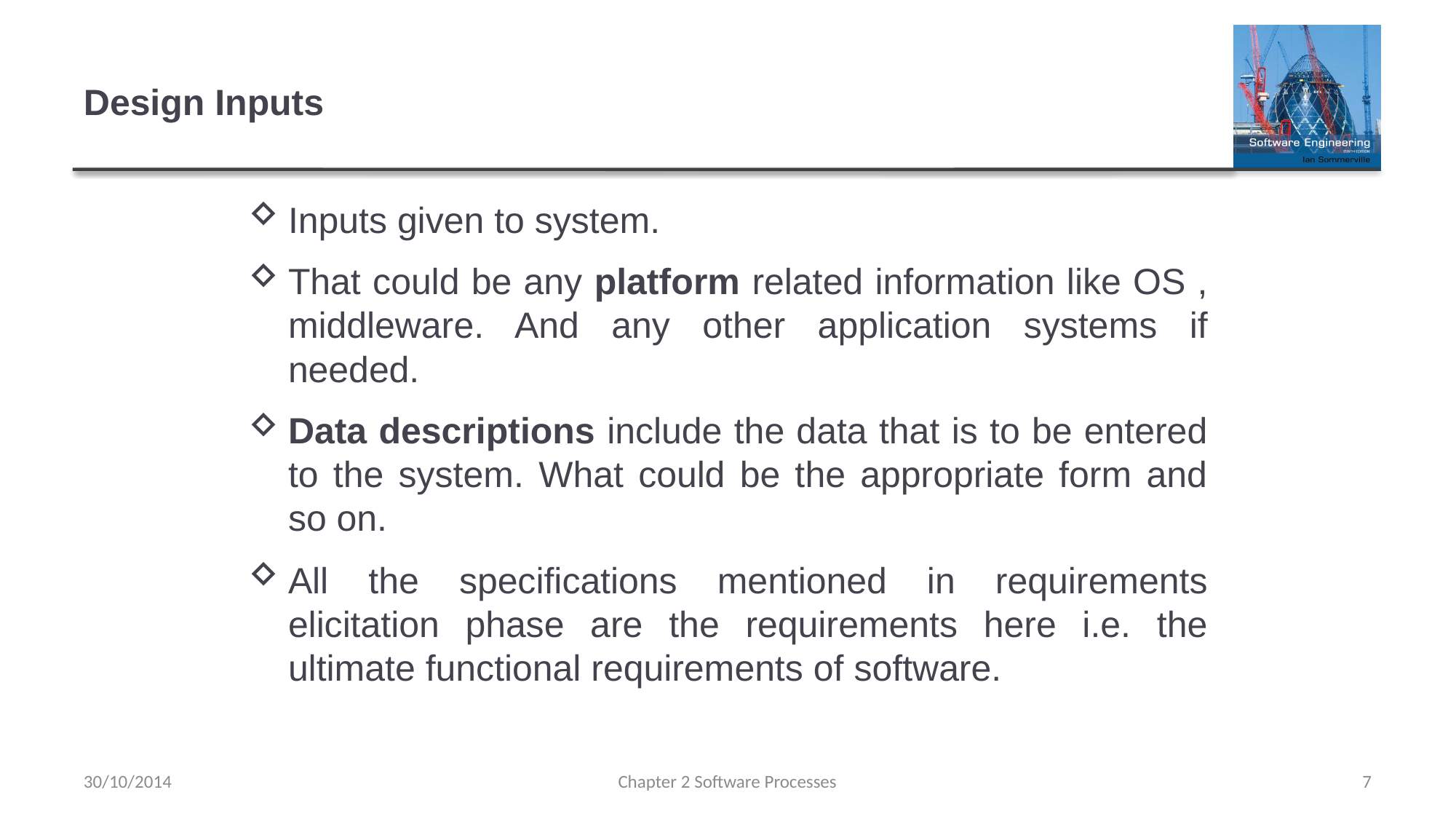

# Design Inputs
Inputs given to system.
That could be any platform related information like OS , middleware. And any other application systems if needed.
Data descriptions include the data that is to be entered to the system. What could be the appropriate form and so on.
All the specifications mentioned in requirements elicitation phase are the requirements here i.e. the ultimate functional requirements of software.

30/10/2014
Chapter 2 Software Processes
7